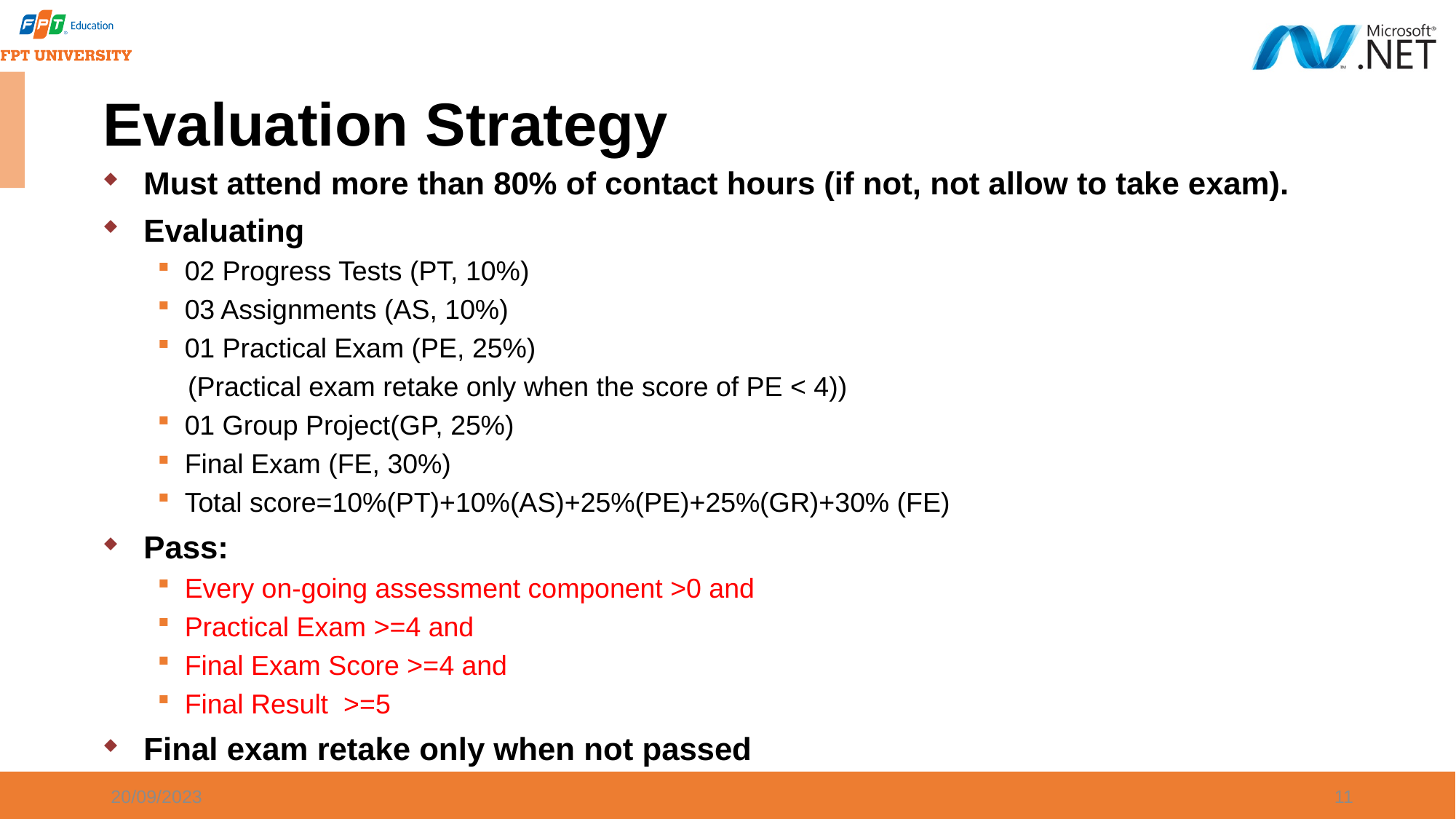

# Evaluation Strategy
Must attend more than 80% of contact hours (if not, not allow to take exam).
Evaluating
02 Progress Tests (PT, 10%)
03 Assignments (AS, 10%)
01 Practical Exam (PE, 25%)
    (Practical exam retake only when the score of PE < 4))
01 Group Project(GP, 25%)
Final Exam (FE, 30%)
Total score=10%(PT)+10%(AS)+25%(PE)+25%(GR)+30% (FE)
Pass:
Every on-going assessment component >0 and
Practical Exam >=4 and
Final Exam Score >=4 and
Final Result  >=5
Final exam retake only when not passed
20/09/2023
11